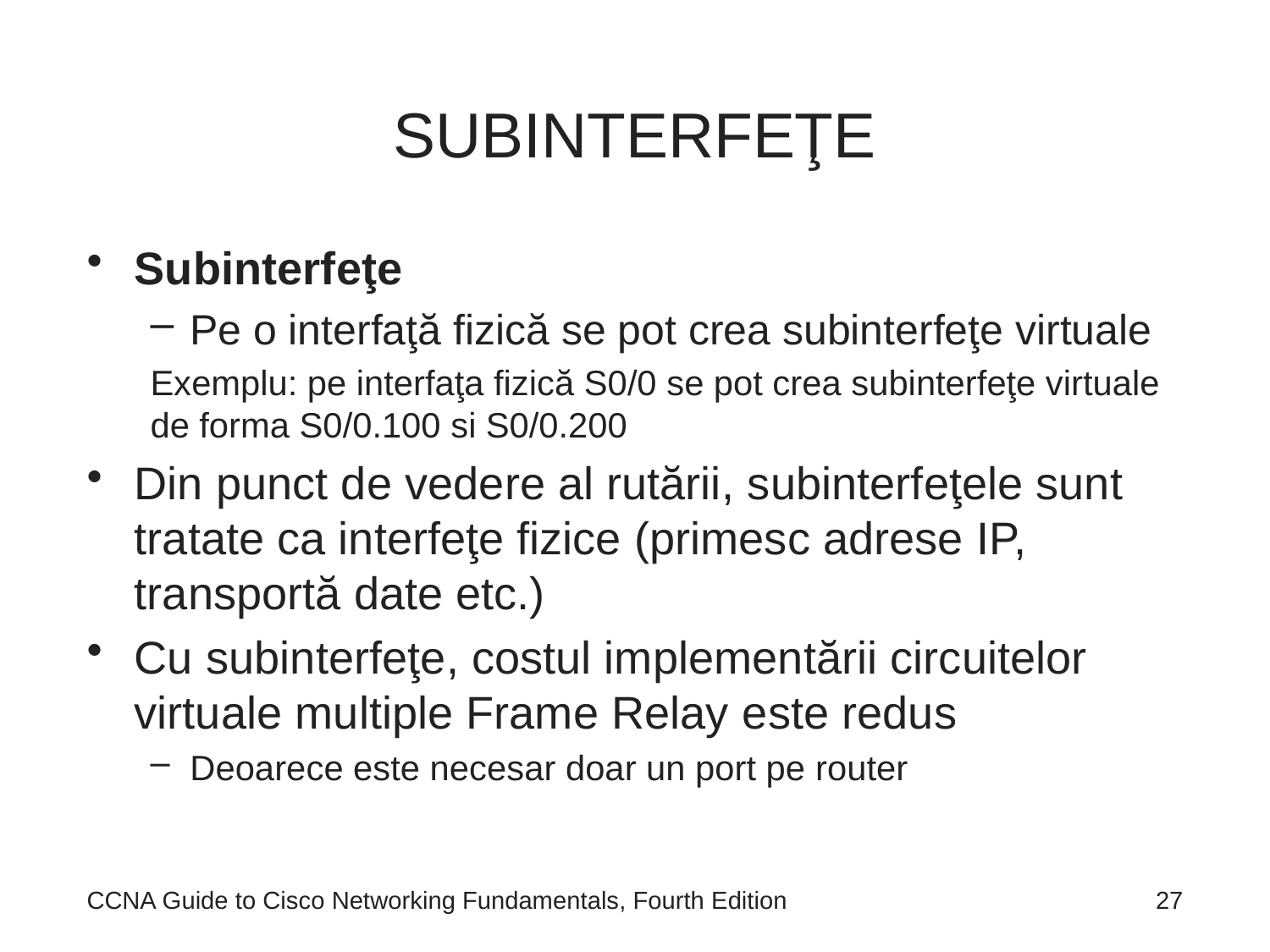

# SUBINTERFEŢE
Subinterfeţe
Pe o interfaţă fizică se pot crea subinterfeţe virtuale
Exemplu: pe interfaţa fizică S0/0 se pot crea subinterfeţe virtuale de forma S0/0.100 si S0/0.200
Din punct de vedere al rutării, subinterfeţele sunt tratate ca interfeţe fizice (primesc adrese IP, transportă date etc.)
Cu subinterfeţe, costul implementării circuitelor virtuale multiple Frame Relay este redus
Deoarece este necesar doar un port pe router
CCNA Guide to Cisco Networking Fundamentals, Fourth Edition
27